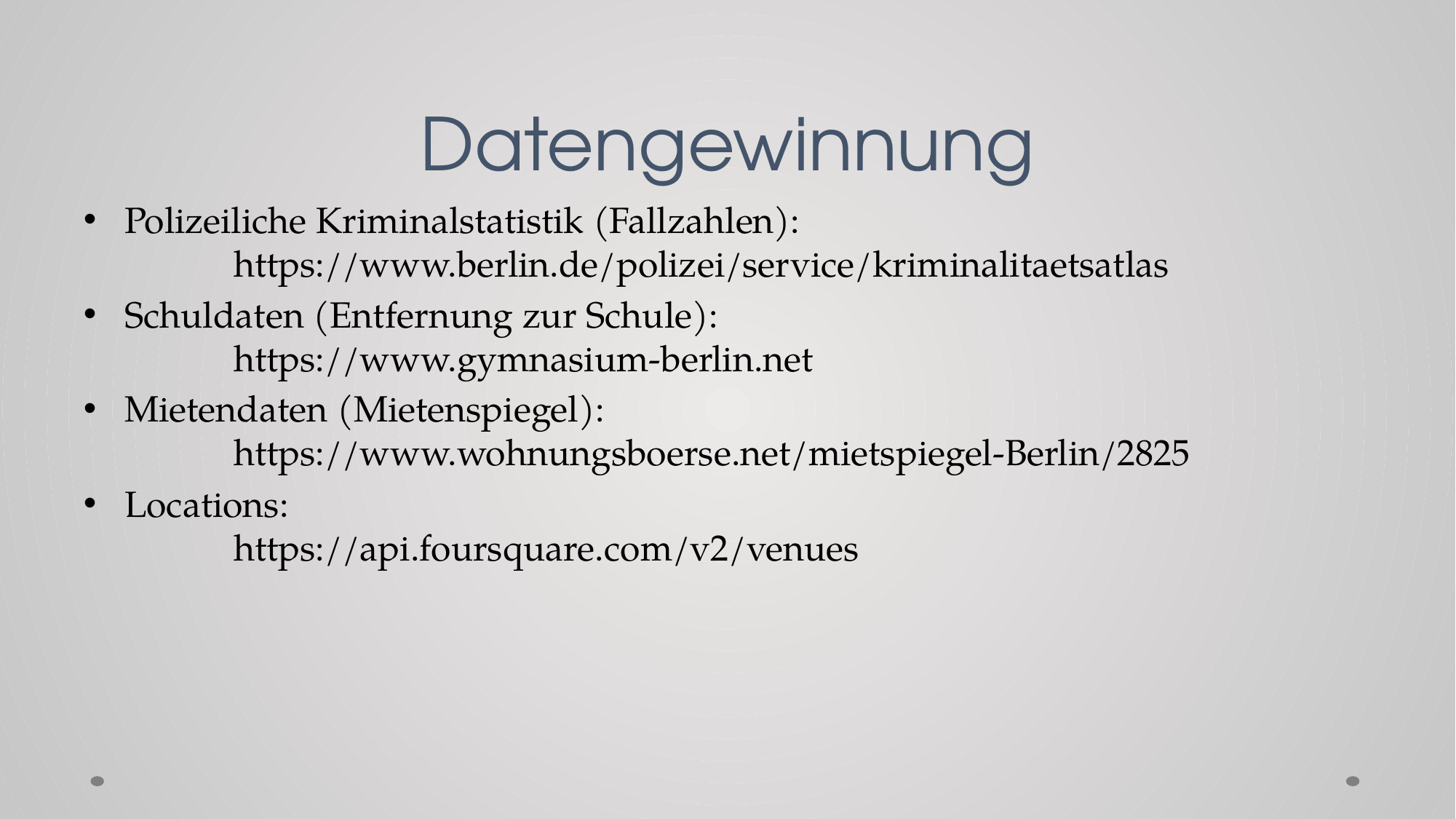

# Datengewinnung
Polizeiliche Kriminalstatistik (Fallzahlen):
	https://www.berlin.de/polizei/service/kriminalitaetsatlas
Schuldaten (Entfernung zur Schule):
	https://www.gymnasium-berlin.net
Mietendaten (Mietenspiegel):
	https://www.wohnungsboerse.net/mietspiegel-Berlin/2825
Locations:
	https://api.foursquare.com/v2/venues